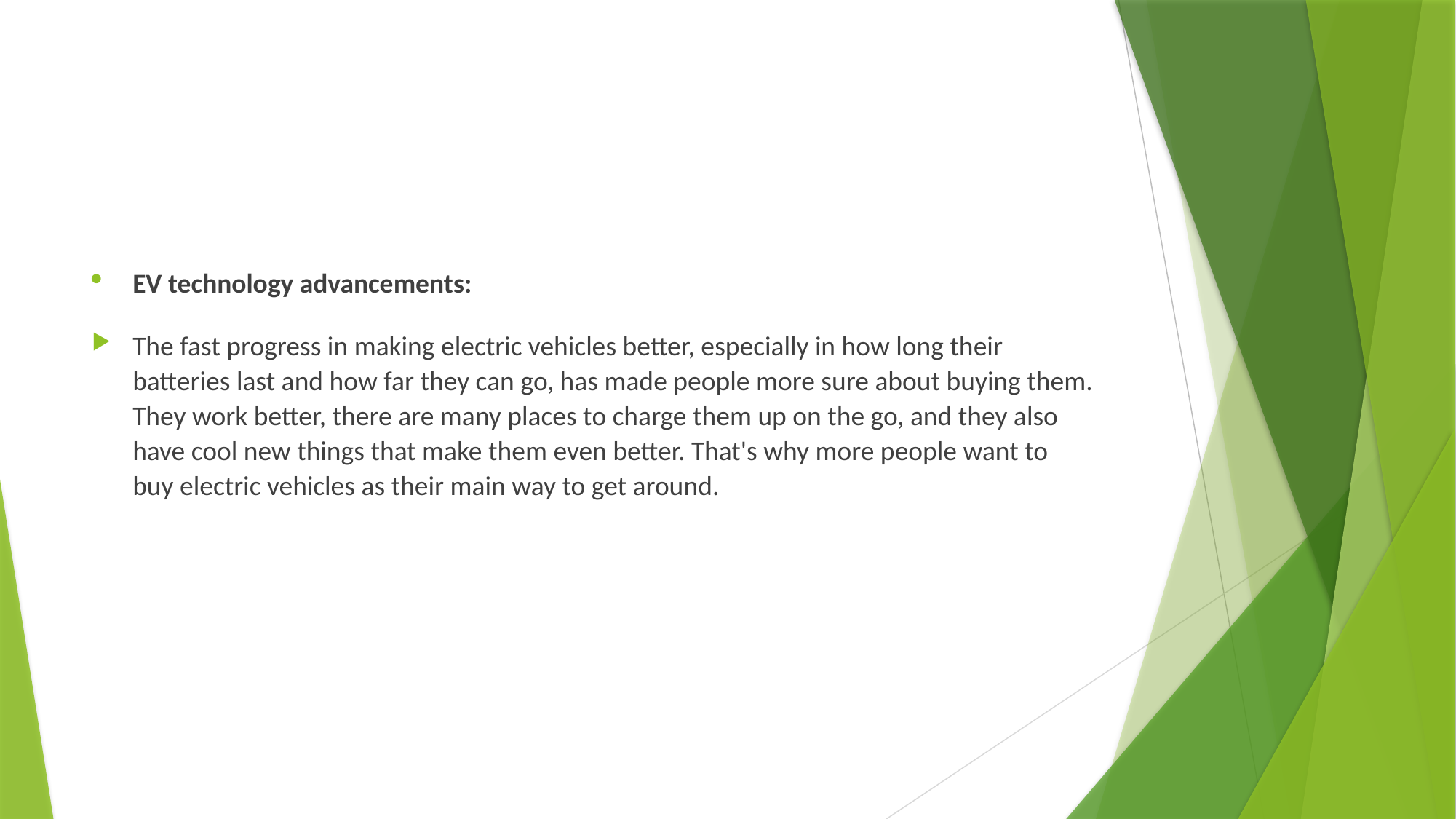

#
EV technology advancements:
The fast progress in making electric vehicles better, especially in how long their batteries last and how far they can go, has made people more sure about buying them. They work better, there are many places to charge them up on the go, and they also have cool new things that make them even better. That's why more people want to buy electric vehicles as their main way to get around.